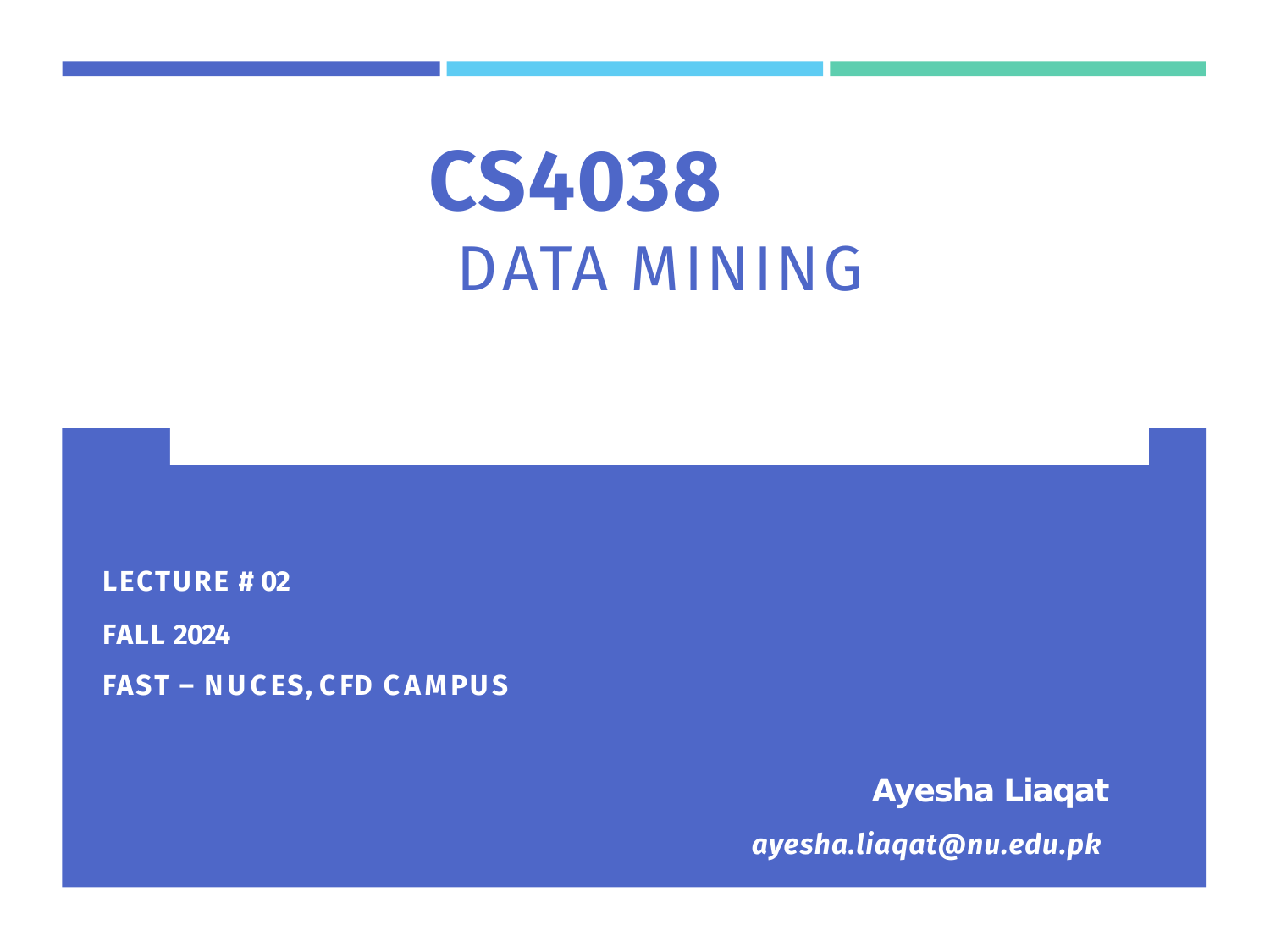

# CS4038

DATA MINING
LECTURE # 02
FALL 2024
FAST – NUCES, CFD CAMPUS
Ayesha Liaqat
ayesha.liaqat@nu.edu.pk